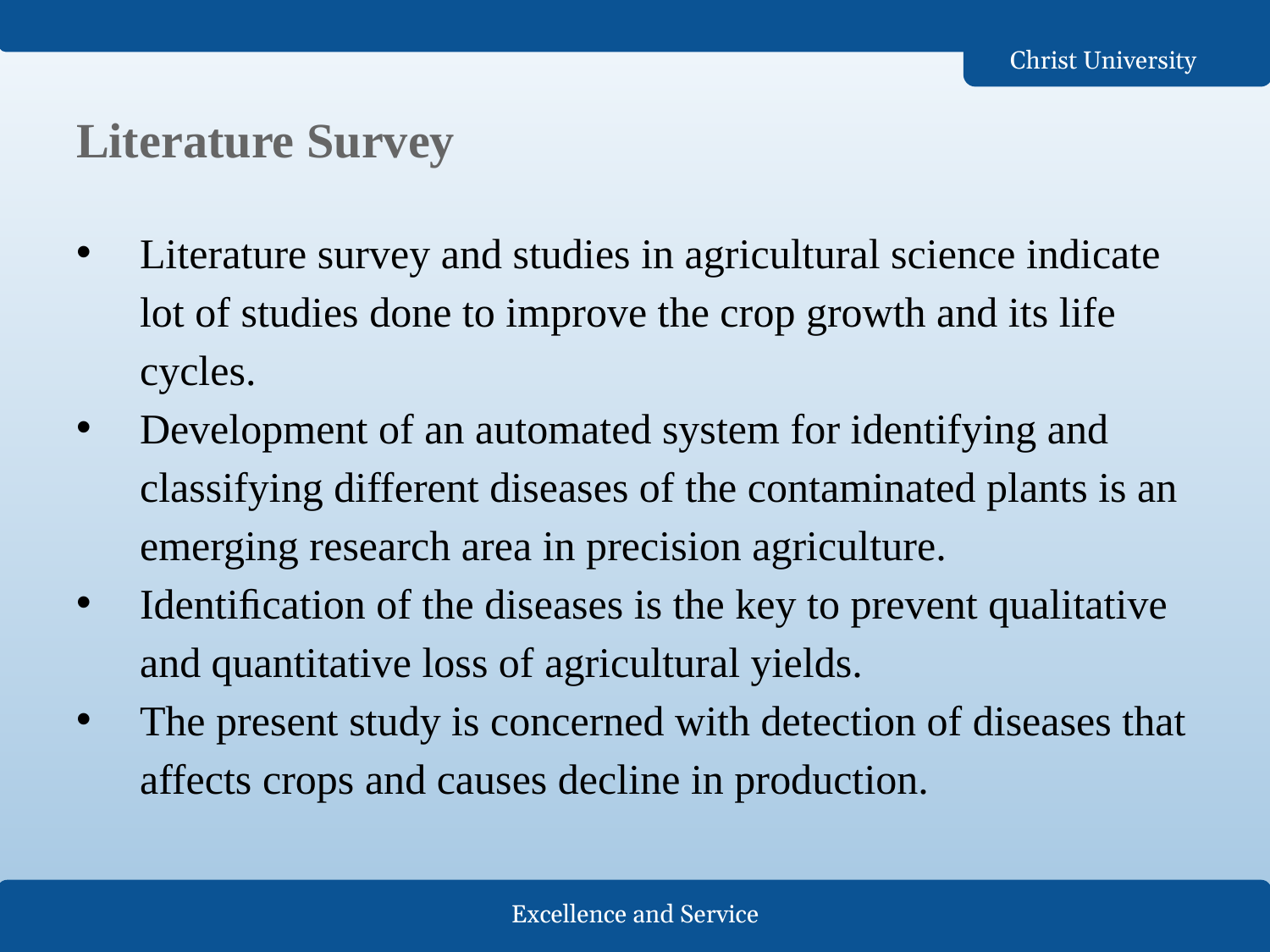

# Literature Survey
Literature survey and studies in agricultural science indicate lot of studies done to improve the crop growth and its life cycles.
Development of an automated system for identifying and classifying different diseases of the contaminated plants is an emerging research area in precision agriculture.
Identiﬁcation of the diseases is the key to prevent qualitative and quantitative loss of agricultural yields.
The present study is concerned with detection of diseases that affects crops and causes decline in production.